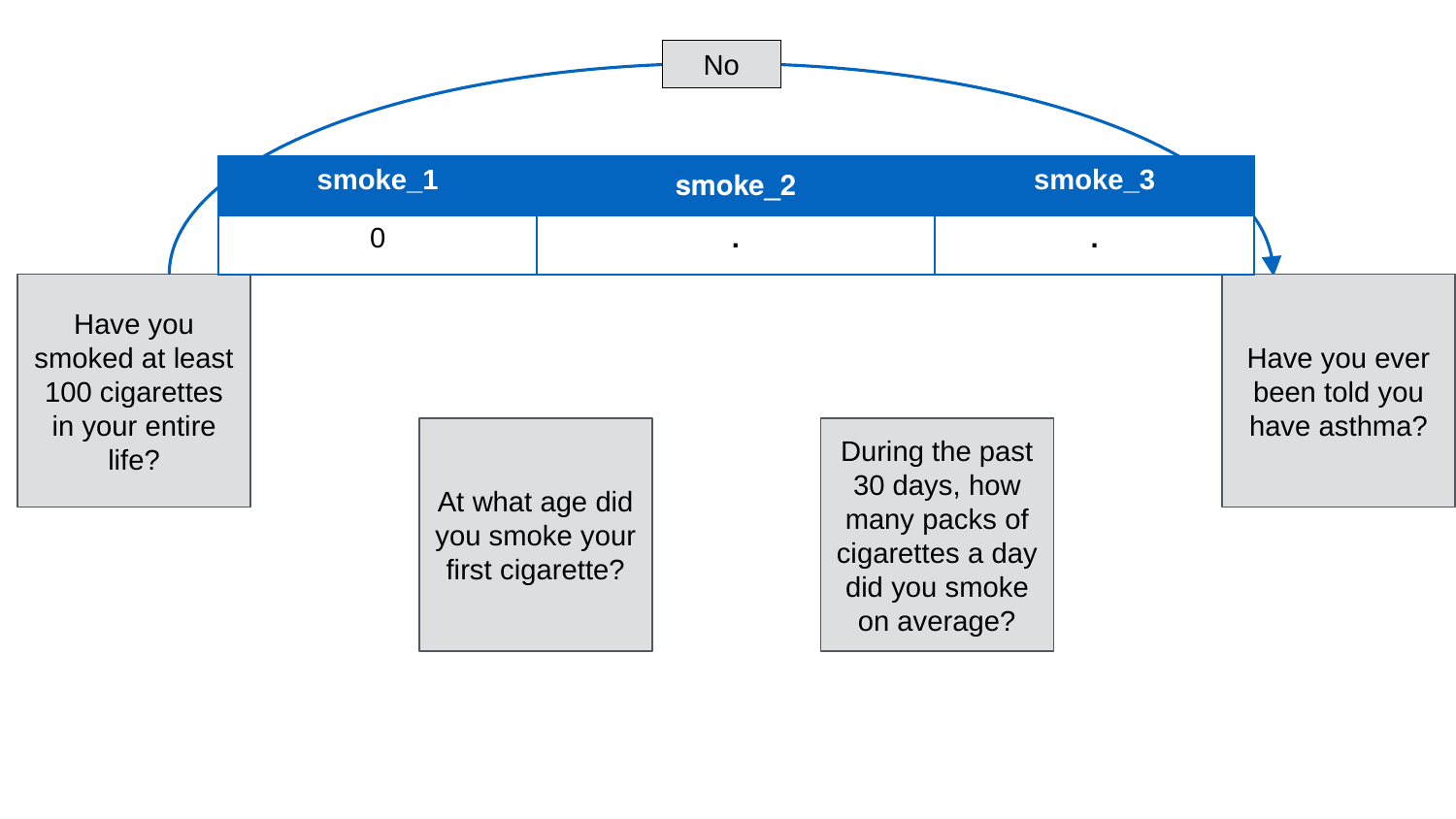

No
| smoke\_1 | smoke\_2 | smoke\_3 |
| --- | --- | --- |
| 0 | . | . |
Have you ever been told you have asthma?
Have you smoked at least 100 cigarettes in your entire life?
At what age did you smoke your first cigarette?
During the past 30 days, how many packs of cigarettes a day did you smoke on average?